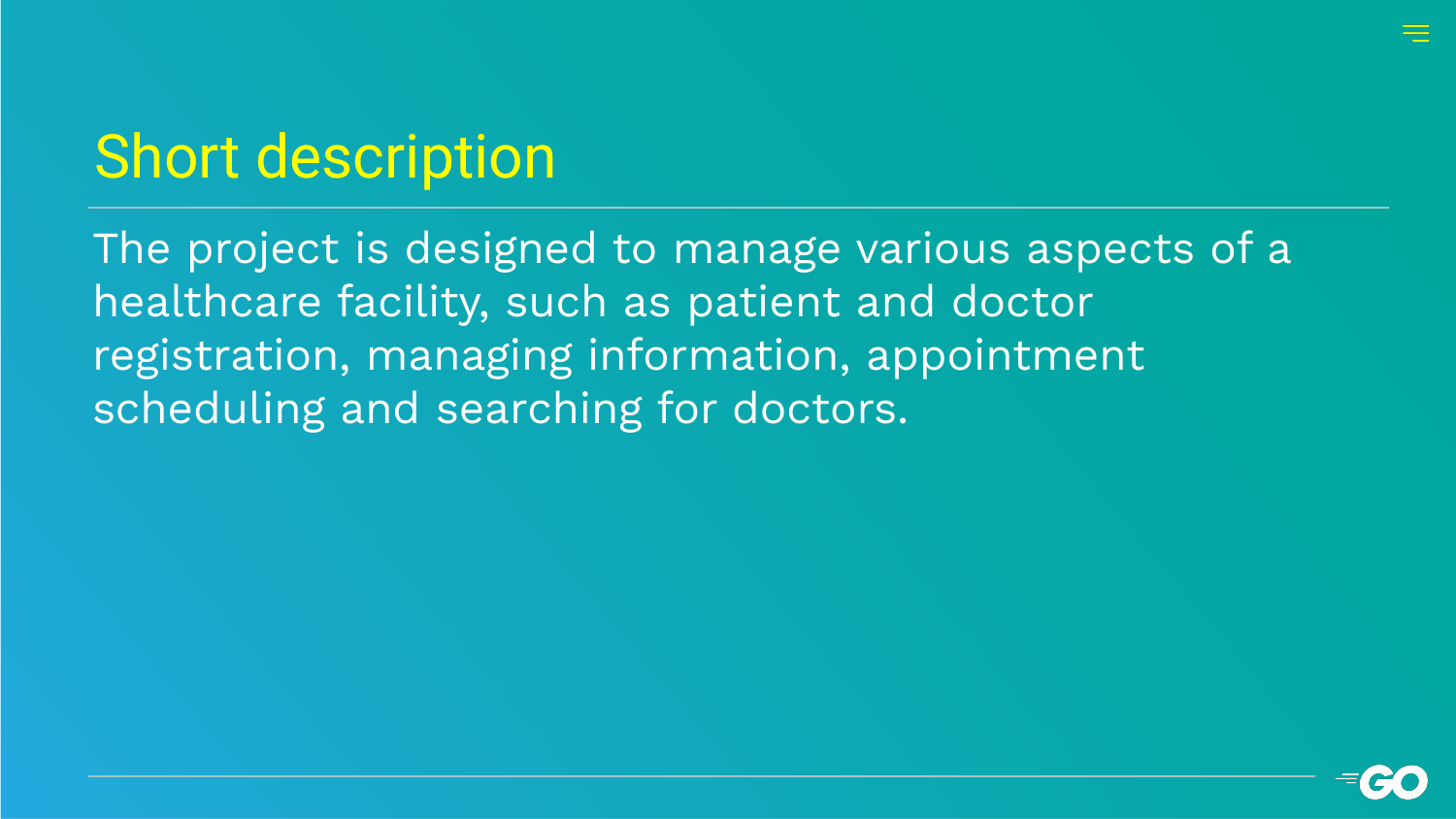

Short description
# The project is designed to manage various aspects of a healthcare facility, such as patient and doctor registration, managing information, appointment scheduling and searching for doctors.